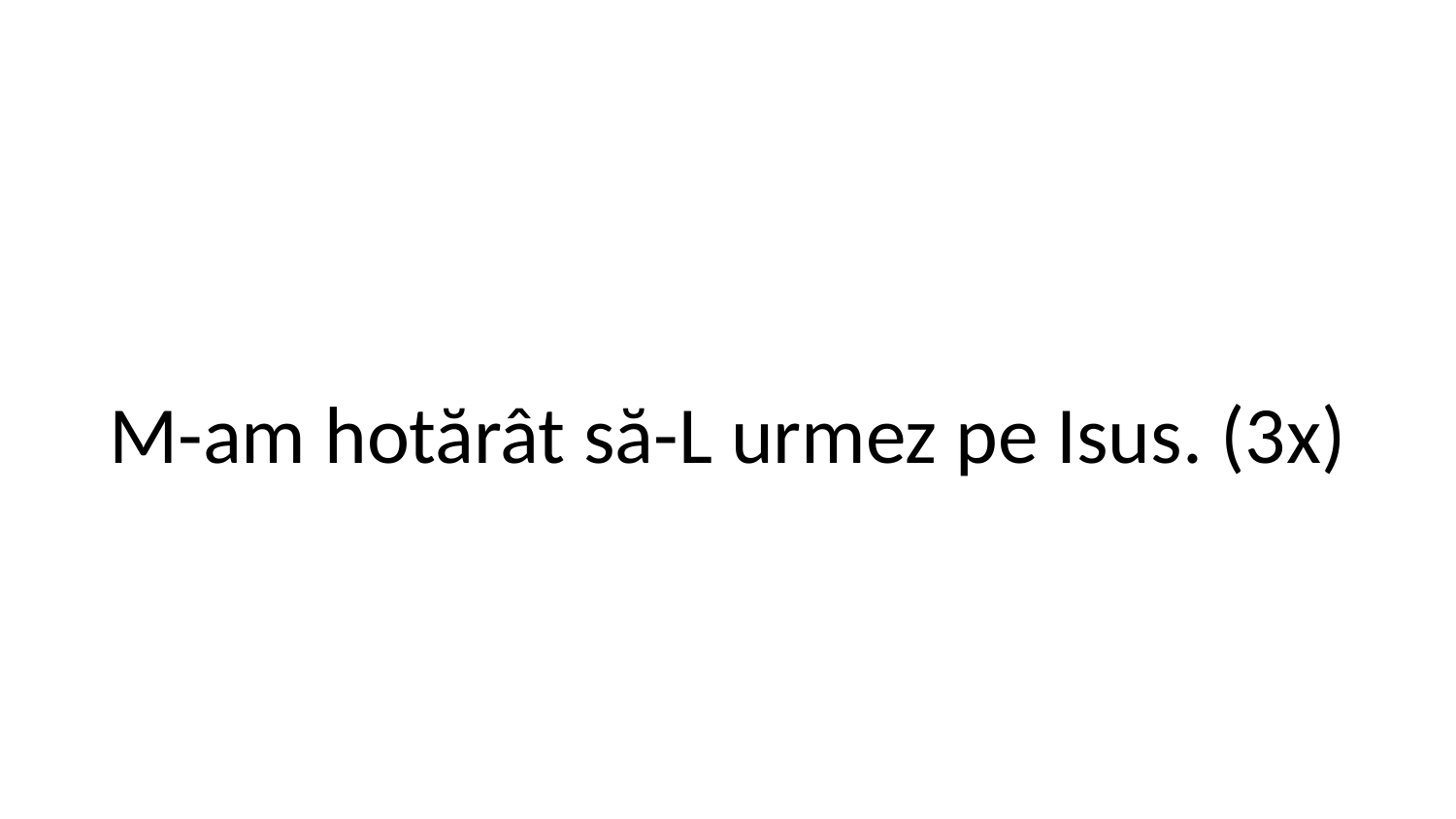

M-am hotărât să-L urmez pe Isus. (3x)